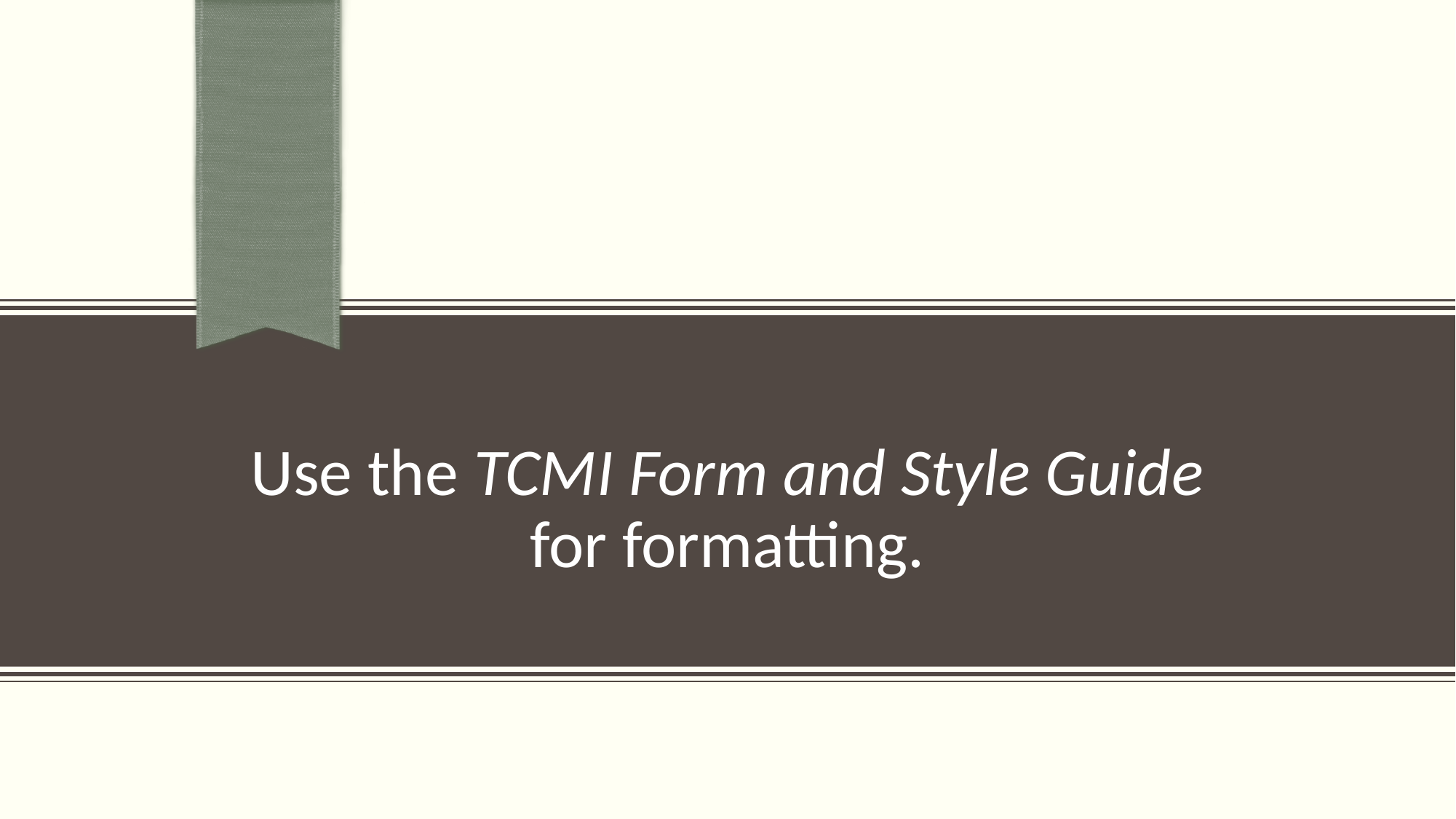

# Use the TCMI Form and Style Guide for formatting.